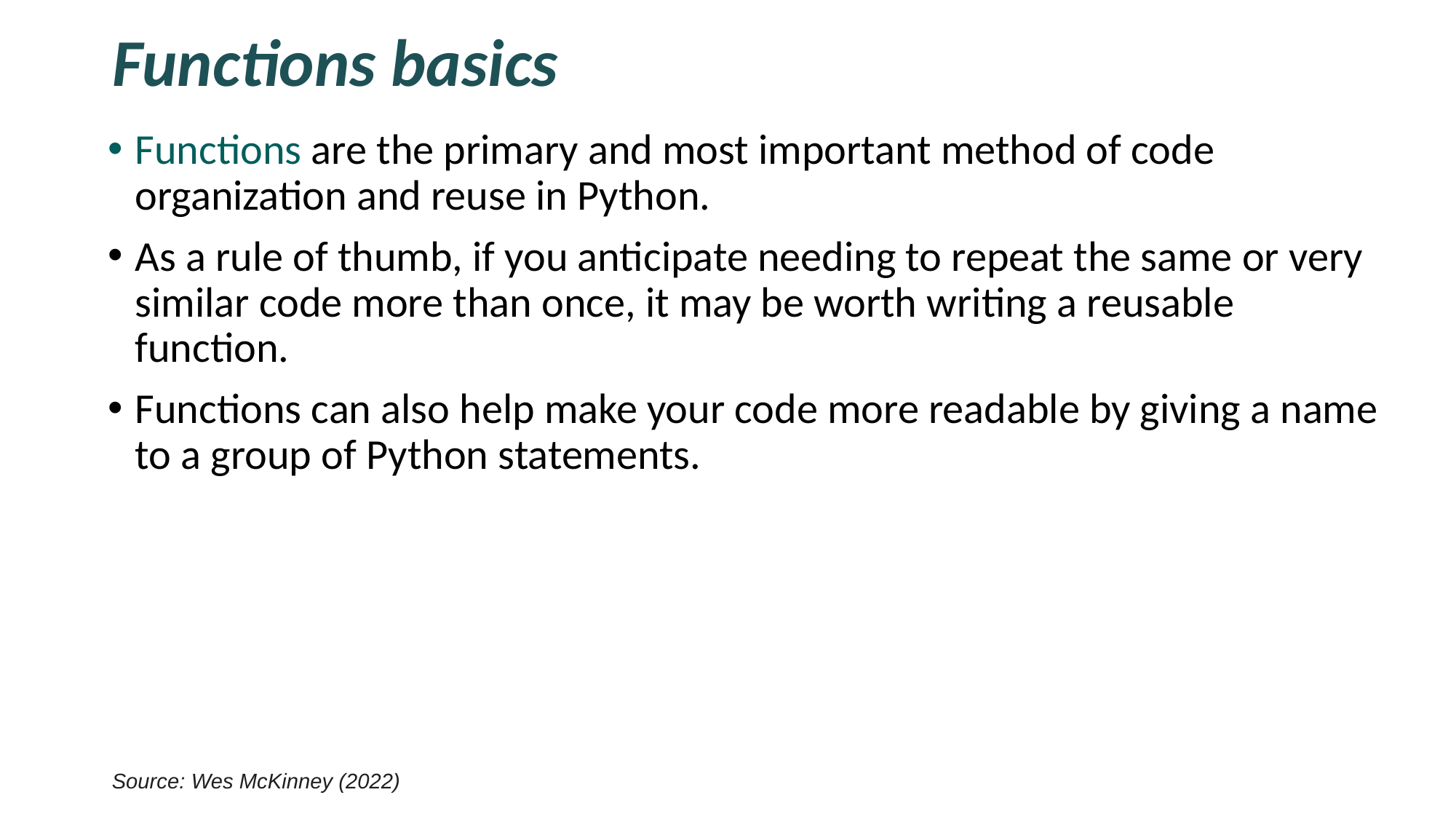

# Functions basics
Functions are the primary and most important method of code organization and reuse in Python.
As a rule of thumb, if you anticipate needing to repeat the same or very similar code more than once, it may be worth writing a reusable function.
Functions can also help make your code more readable by giving a name to a group of Python statements.
Source: Wes McKinney (2022)